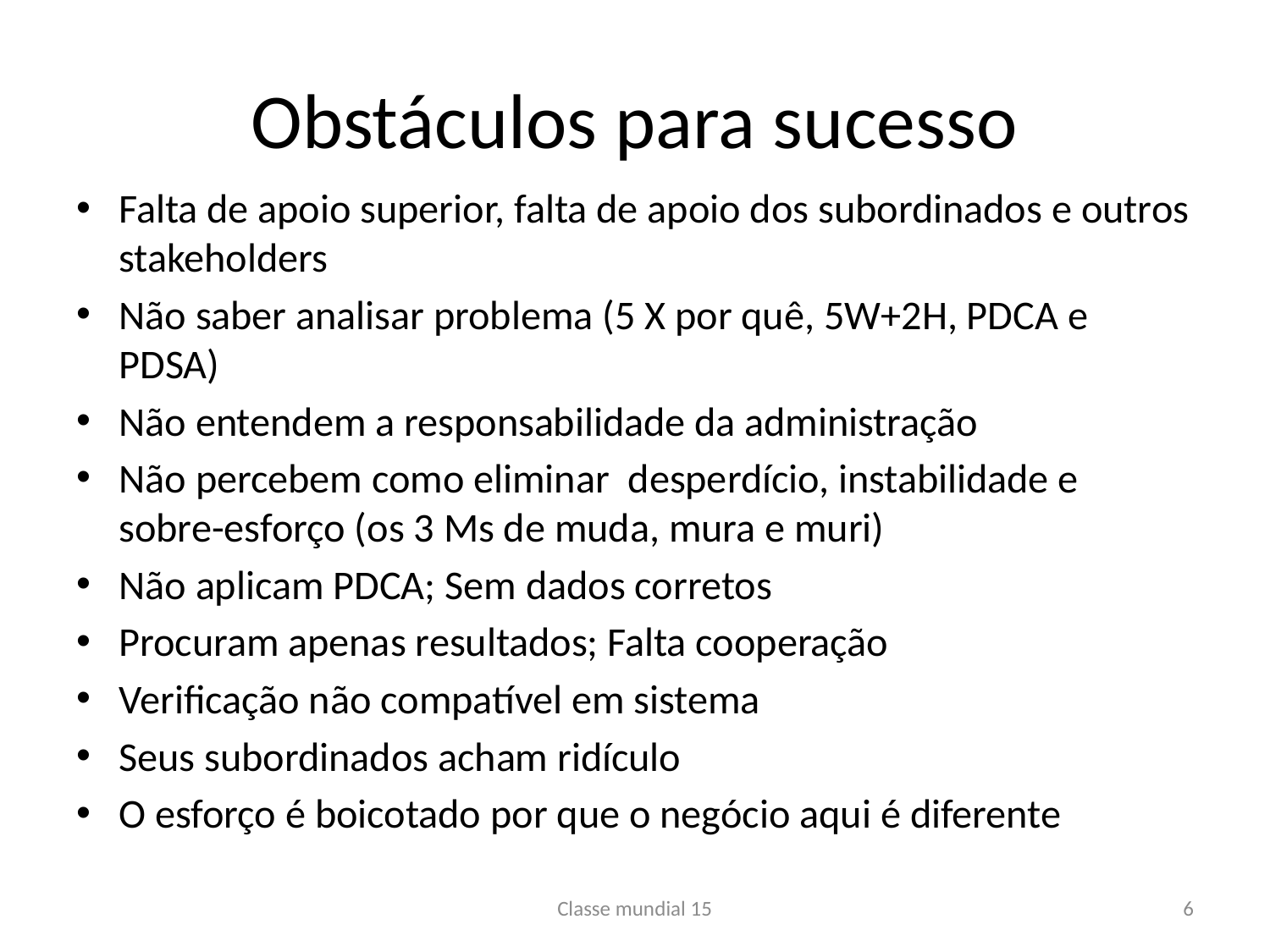

# Obstáculos para sucesso
Falta de apoio superior, falta de apoio dos subordinados e outros stakeholders
Não saber analisar problema (5 X por quê, 5W+2H, PDCA e PDSA)
Não entendem a responsabilidade da administração
Não percebem como eliminar  desperdício, instabilidade e sobre-esforço (os 3 Ms de muda, mura e muri)
Não aplicam PDCA; Sem dados corretos
Procuram apenas resultados; Falta cooperação
Verificação não compatível em sistema
Seus subordinados acham ridículo
O esforço é boicotado por que o negócio aqui é diferente

Classe mundial 15
6